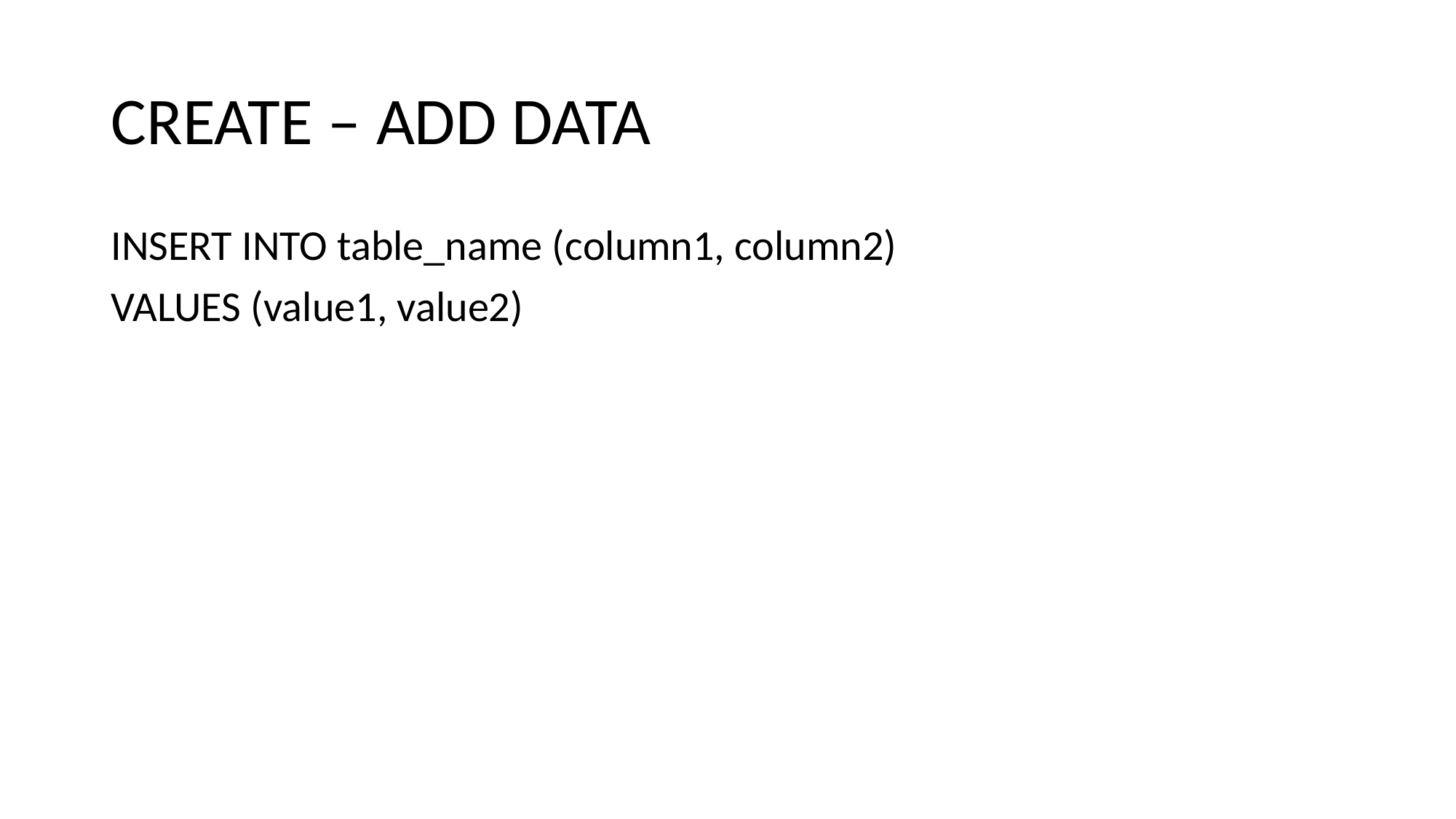

# CREATE – ADD DATA
INSERT INTO table_name (column1, column2)
VALUES (value1, value2)